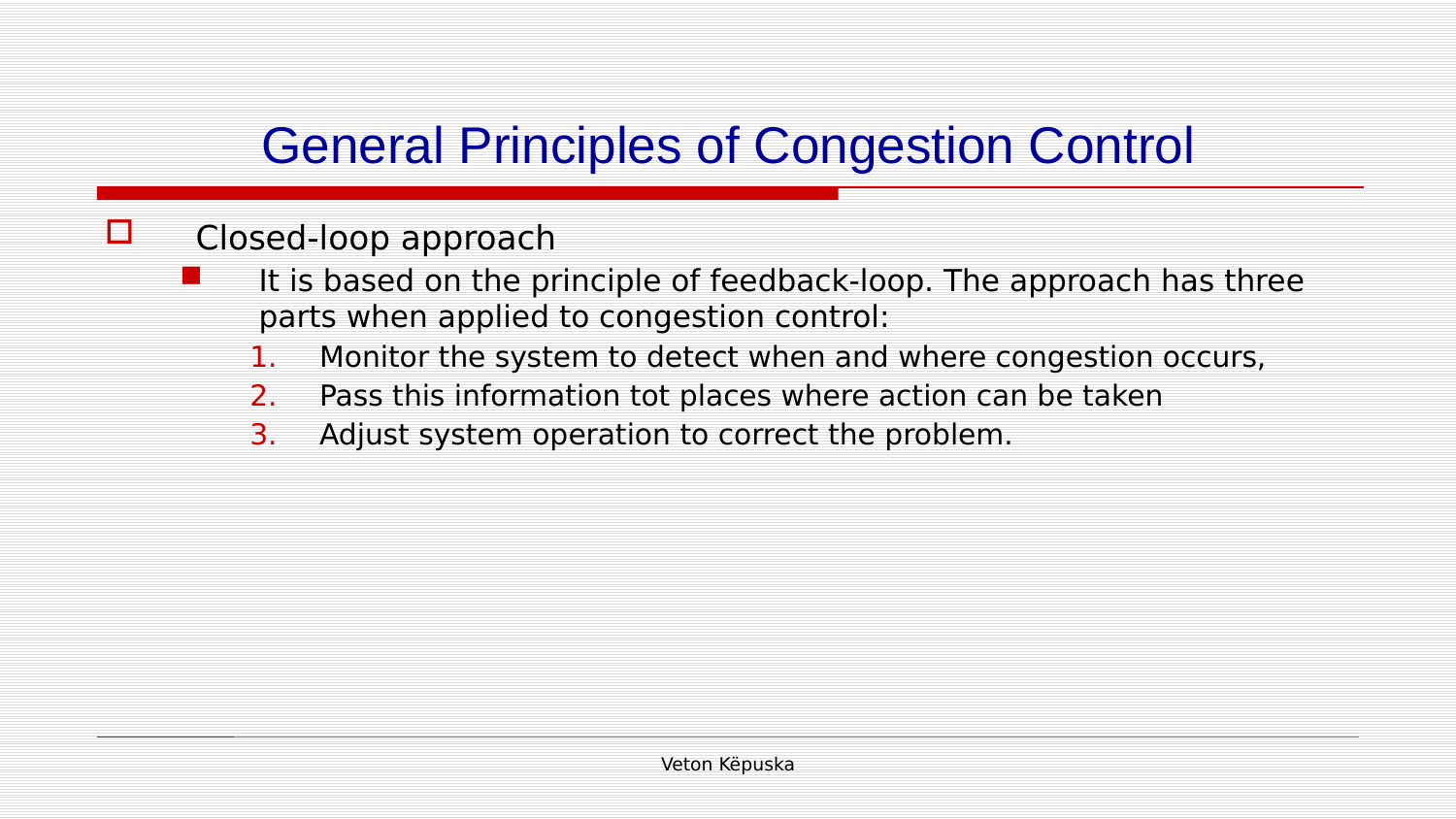

# General Principles of Congestion Control
Closed-loop approach
It is based on the principle of feedback-loop. The approach has three parts when applied to congestion control:
Monitor the system to detect when and where congestion occurs,
Pass this information tot places where action can be taken
Adjust system operation to correct the problem.

Veton Këpuska
88